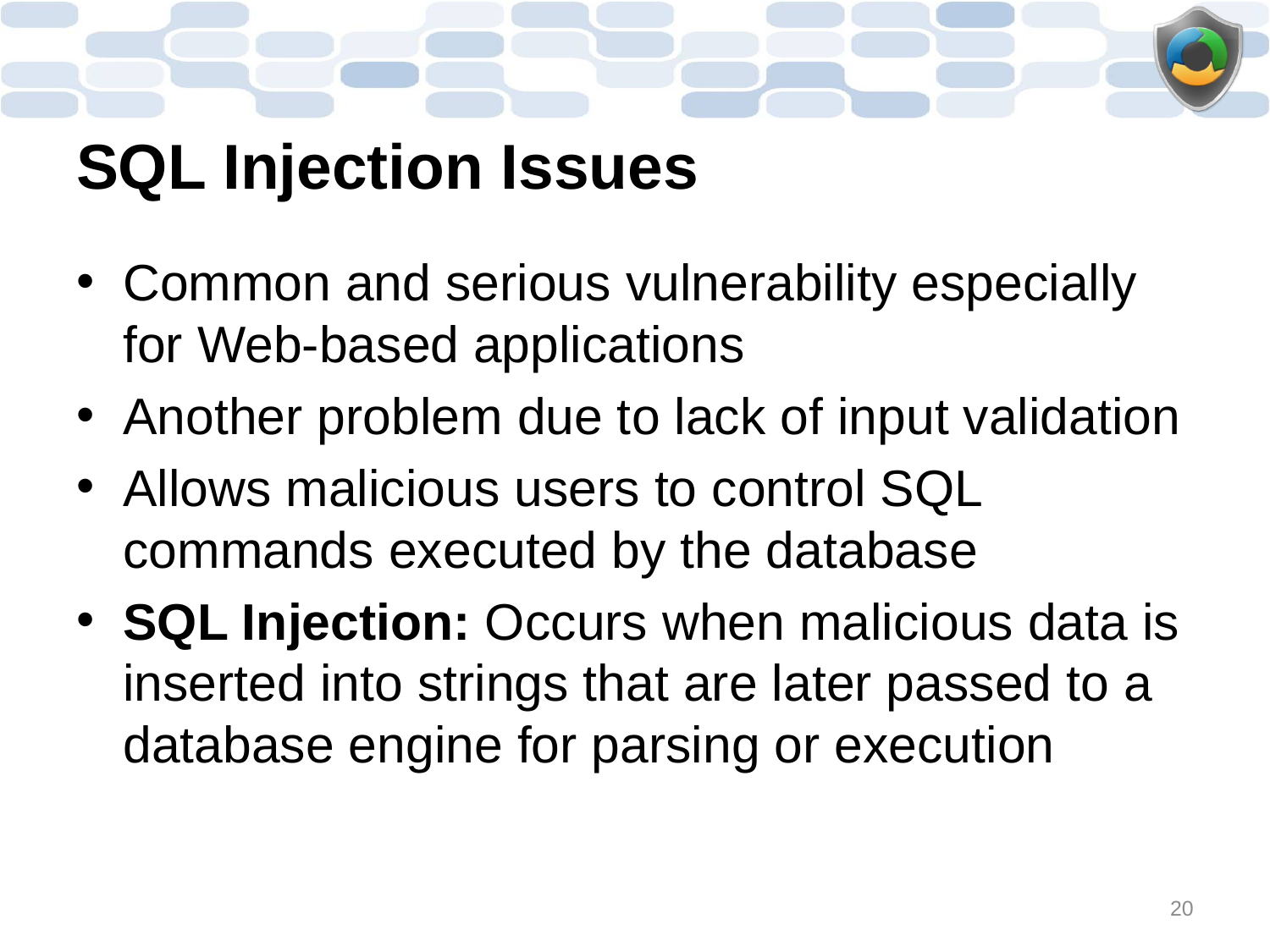

# SQL Injection Issues
Common and serious vulnerability especially for Web-based applications
Another problem due to lack of input validation
Allows malicious users to control SQL commands executed by the database
SQL Injection: Occurs when malicious data is inserted into strings that are later passed to a database engine for parsing or execution
20